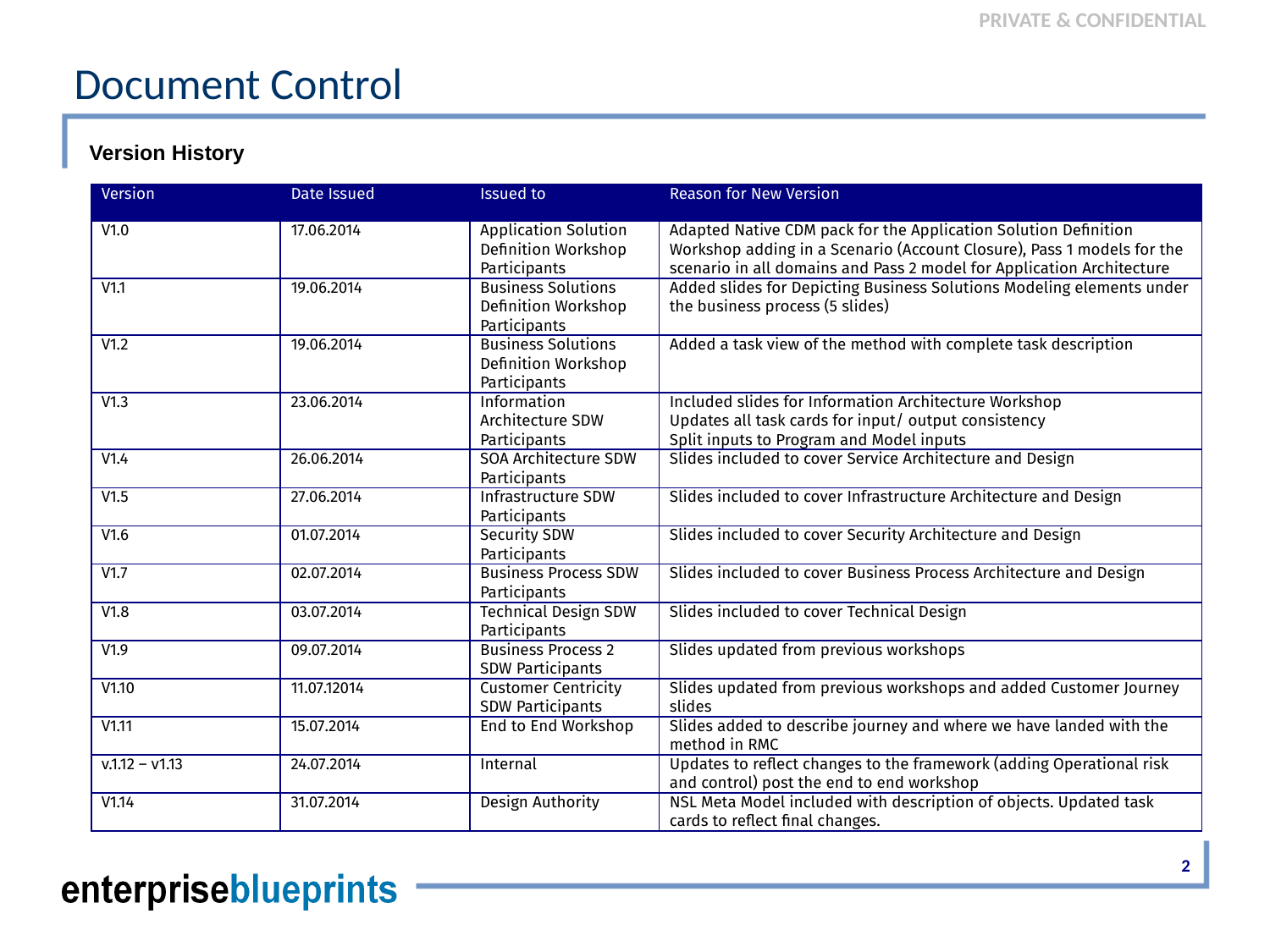

# Document Control
Version History
| Version | Date Issued | Issued to | Reason for New Version |
| --- | --- | --- | --- |
| V1.0 | 17.06.2014 | Application Solution Definition Workshop Participants | Adapted Native CDM pack for the Application Solution Definition Workshop adding in a Scenario (Account Closure), Pass 1 models for the scenario in all domains and Pass 2 model for Application Architecture |
| V1.1 | 19.06.2014 | Business Solutions Definition Workshop Participants | Added slides for Depicting Business Solutions Modeling elements under the business process (5 slides) |
| V1.2 | 19.06.2014 | Business Solutions Definition Workshop Participants | Added a task view of the method with complete task description |
| V1.3 | 23.06.2014 | Information Architecture SDW Participants | Included slides for Information Architecture Workshop Updates all task cards for input/ output consistency Split inputs to Program and Model inputs |
| V1.4 | 26.06.2014 | SOA Architecture SDW Participants | Slides included to cover Service Architecture and Design |
| V1.5 | 27.06.2014 | Infrastructure SDW Participants | Slides included to cover Infrastructure Architecture and Design |
| V1.6 | 01.07.2014 | Security SDW Participants | Slides included to cover Security Architecture and Design |
| V1.7 | 02.07.2014 | Business Process SDW Participants | Slides included to cover Business Process Architecture and Design |
| V1.8 | 03.07.2014 | Technical Design SDW Participants | Slides included to cover Technical Design |
| V1.9 | 09.07.2014 | Business Process 2 SDW Participants | Slides updated from previous workshops |
| V1.10 | 11.07.12014 | Customer Centricity SDW Participants | Slides updated from previous workshops and added Customer Journey slides |
| V1.11 | 15.07.2014 | End to End Workshop | Slides added to describe journey and where we have landed with the method in RMC |
| v.1.12 – v1.13 | 24.07.2014 | Internal | Updates to reflect changes to the framework (adding Operational risk and control) post the end to end workshop |
| V1.14 | 31.07.2014 | Design Authority | NSL Meta Model included with description of objects. Updated task cards to reflect final changes. |
2